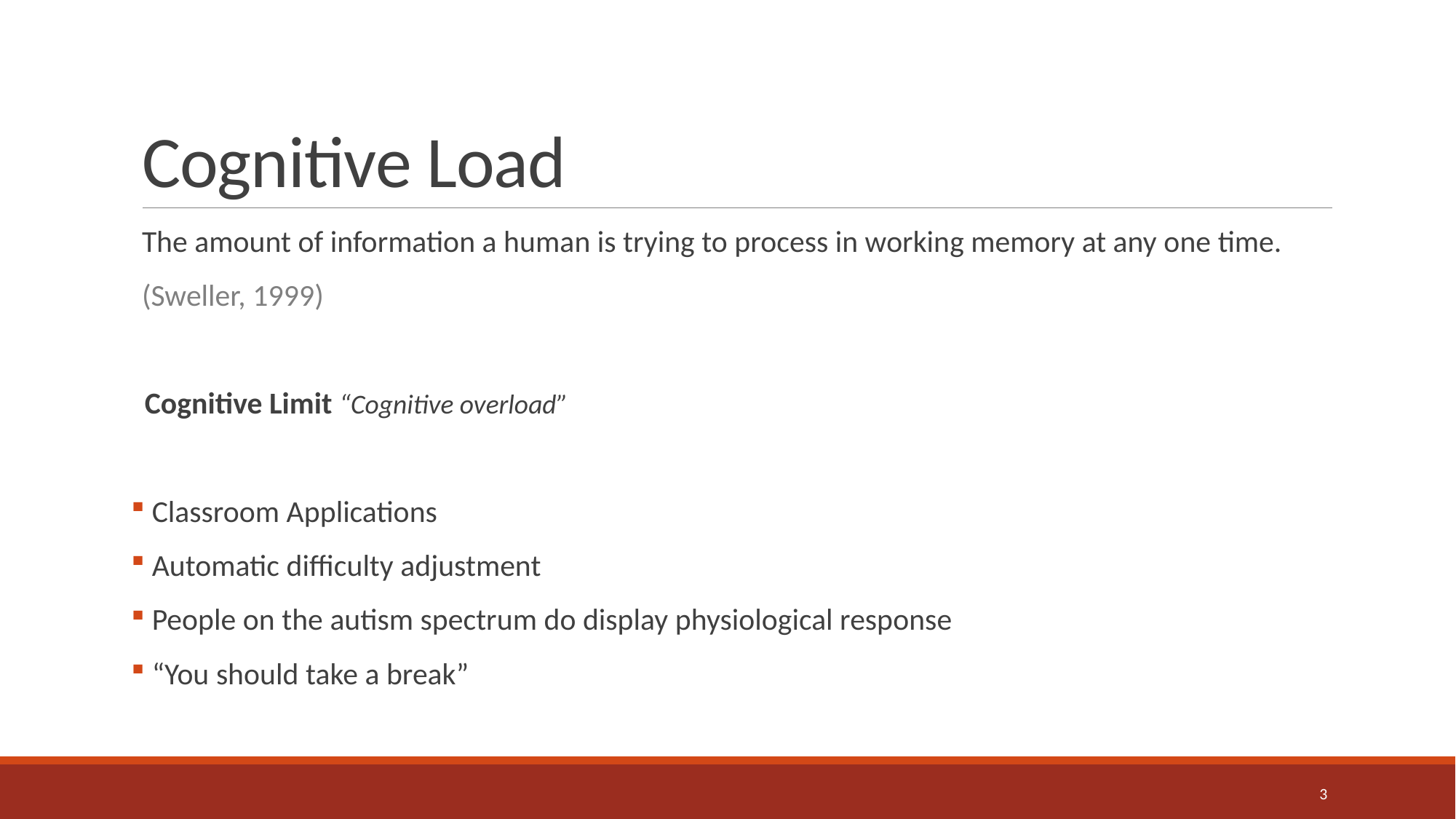

# Cognitive Load
The amount of information a human is trying to process in working memory at any one time.
(Sweller, 1999)

  Cognitive Limit “Cognitive overload”

 Classroom Applications
 Automatic difficulty adjustment
 People on the autism spectrum do display physiological response
 “You should take a break”

3